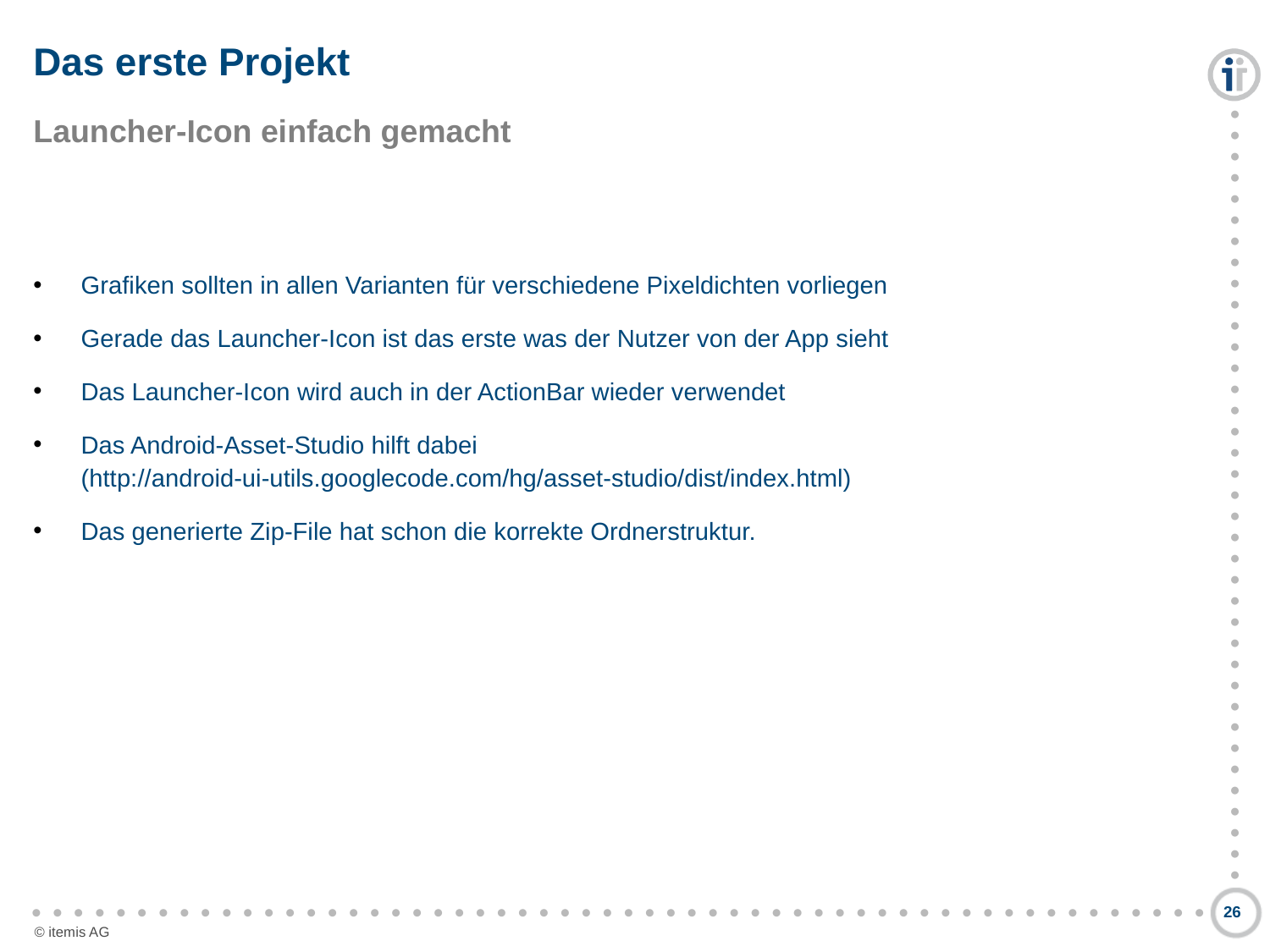

# Das erste Projekt
Launcher-Icon einfach gemacht
Grafiken sollten in allen Varianten für verschiedene Pixeldichten vorliegen
Gerade das Launcher-Icon ist das erste was der Nutzer von der App sieht
Das Launcher-Icon wird auch in der ActionBar wieder verwendet
Das Android-Asset-Studio hilft dabei (http://android-ui-utils.googlecode.com/hg/asset-studio/dist/index.html)
Das generierte Zip-File hat schon die korrekte Ordnerstruktur.
26